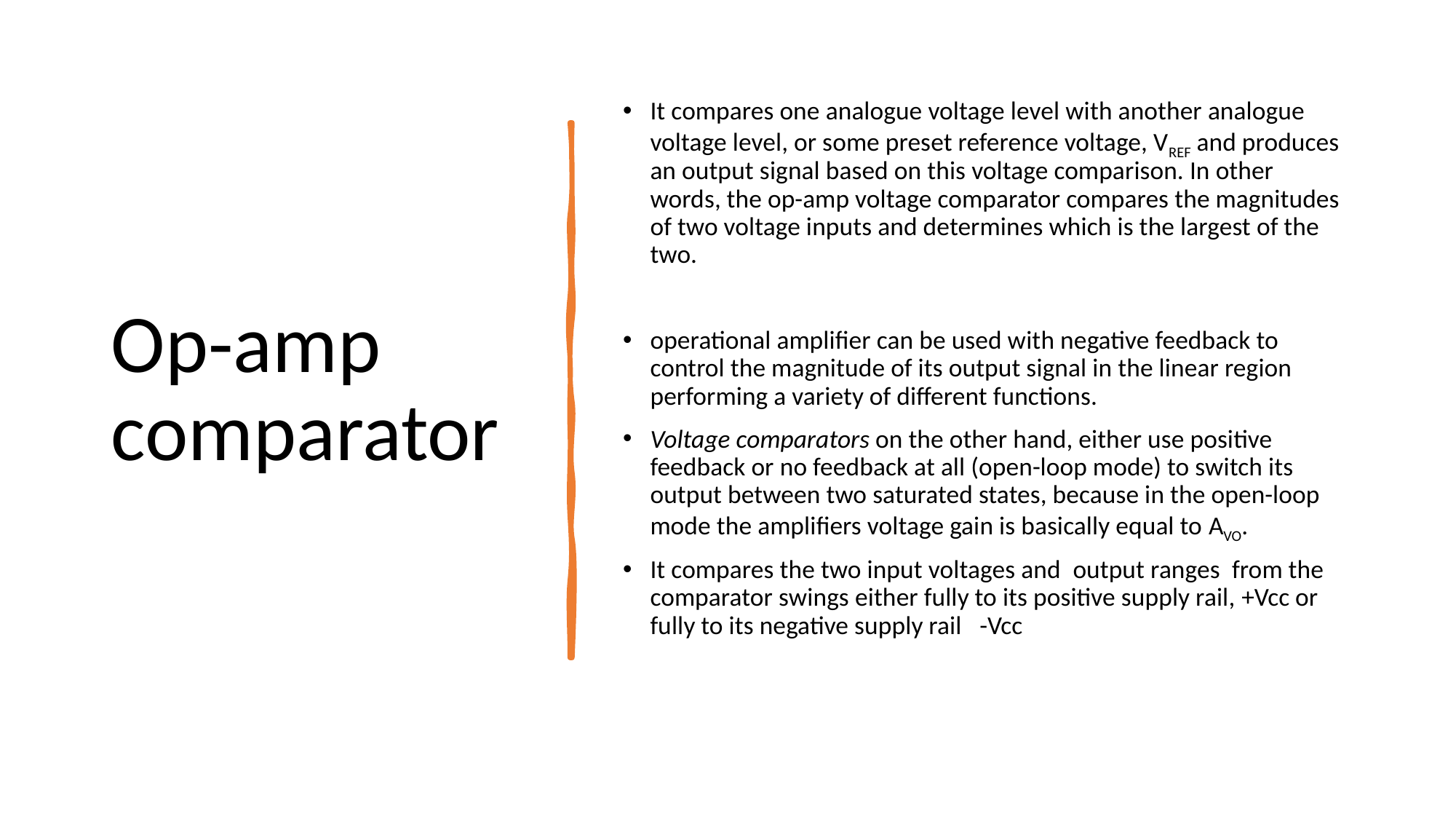

# Op-amp comparator
It compares one analogue voltage level with another analogue voltage level, or some preset reference voltage, VREF and produces an output signal based on this voltage comparison. In other words, the op-amp voltage comparator compares the magnitudes of two voltage inputs and determines which is the largest of the two.

operational amplifier can be used with negative feedback to control the magnitude of its output signal in the linear region performing a variety of different functions.
Voltage comparators on the other hand, either use positive feedback or no feedback at all (open-loop mode) to switch its output between two saturated states, because in the open-loop mode the amplifiers voltage gain is basically equal to AVO.
It compares the two input voltages and  output ranges  from the comparator swings either fully to its positive supply rail, +Vcc or fully to its negative supply rail   -Vcc